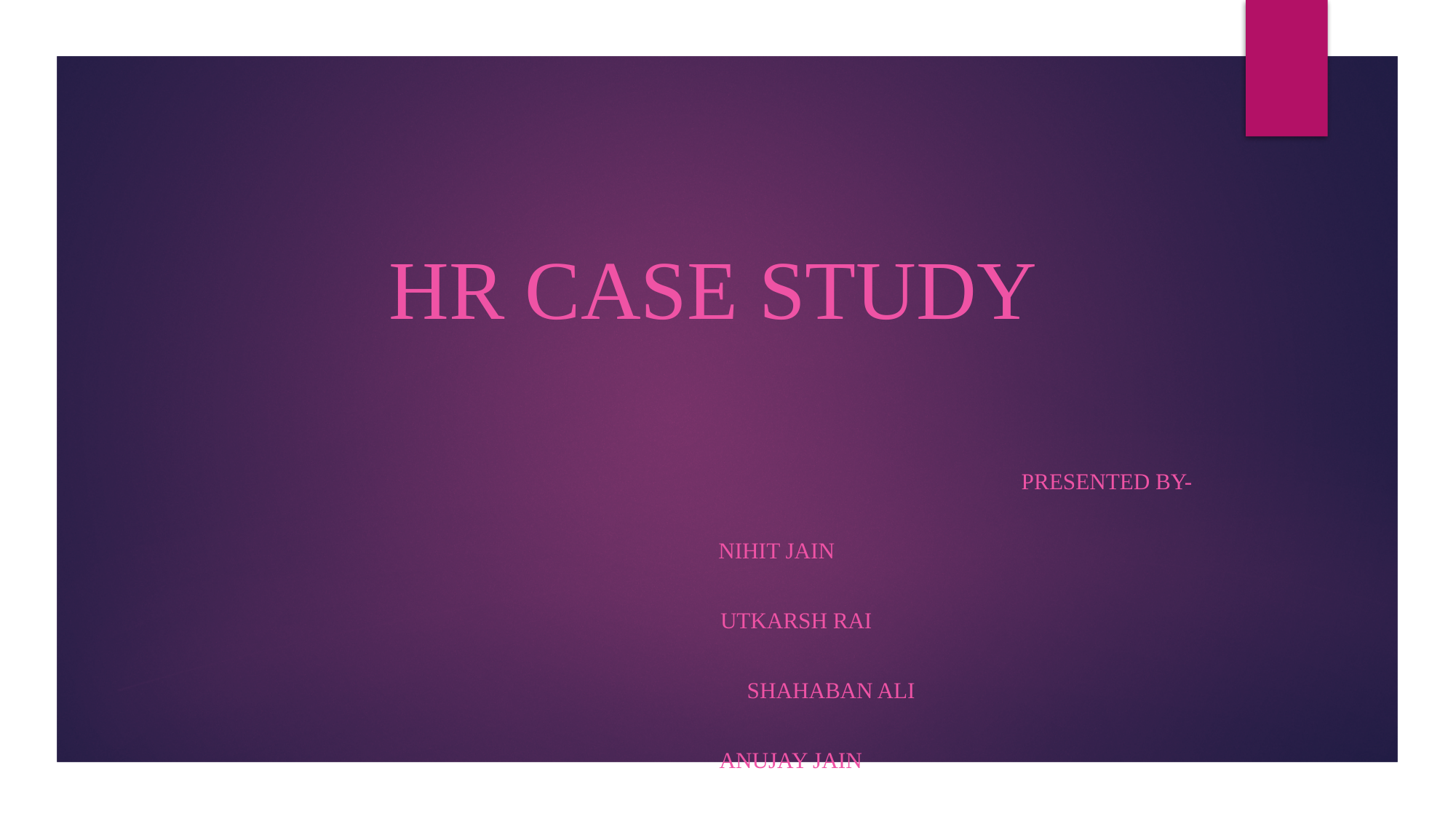

HR Case Study

                						  	 Presented by-
													Nihit Jain
		  						    					       Utkarsh Rai
		     						      						Shahaban Ali
		  						   					     Anujay Jain

#